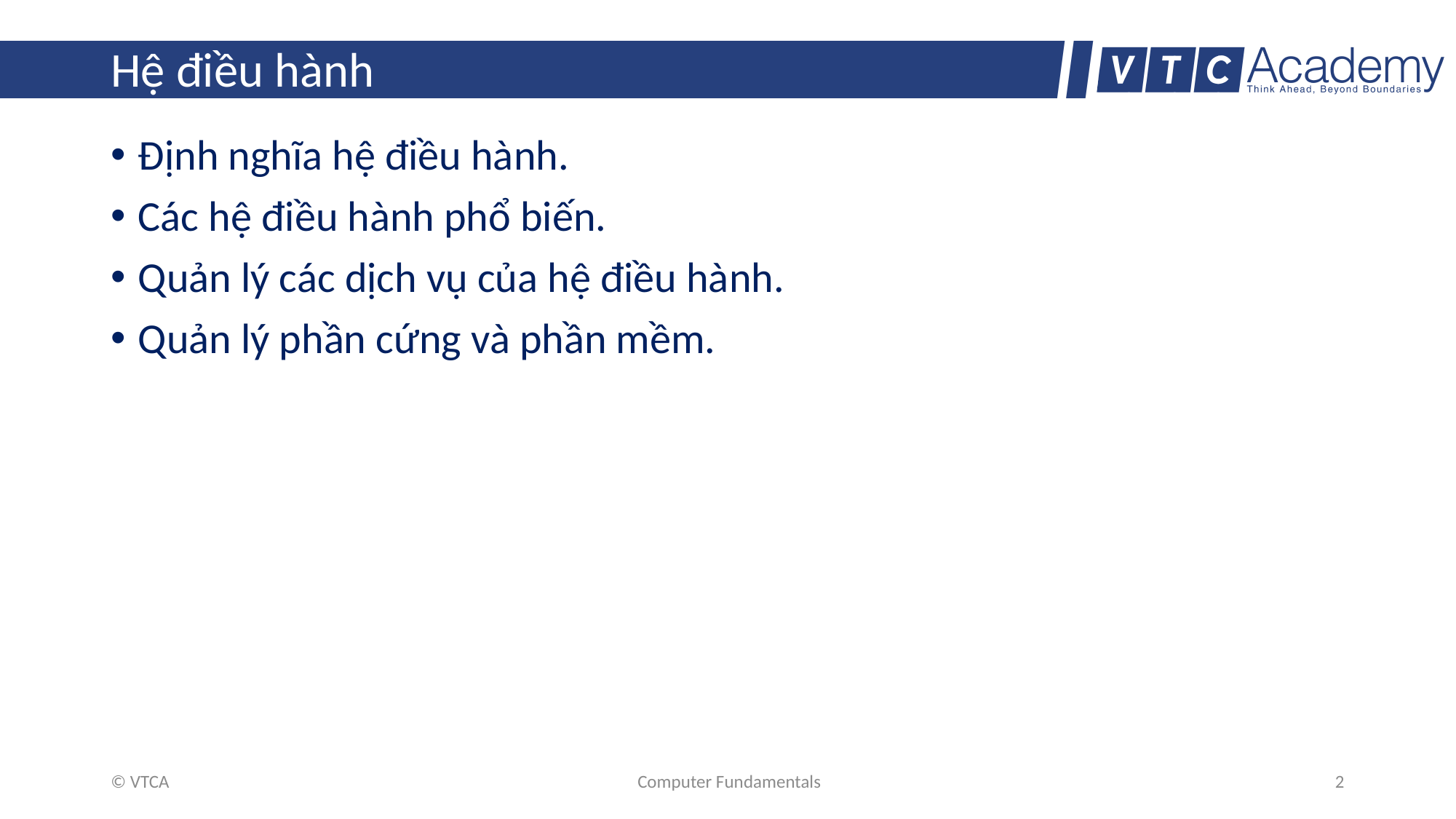

# Hệ điều hành
Định nghĩa hệ điều hành.
Các hệ điều hành phổ biến.
Quản lý các dịch vụ của hệ điều hành.
Quản lý phần cứng và phần mềm.
© VTCA
Computer Fundamentals
2